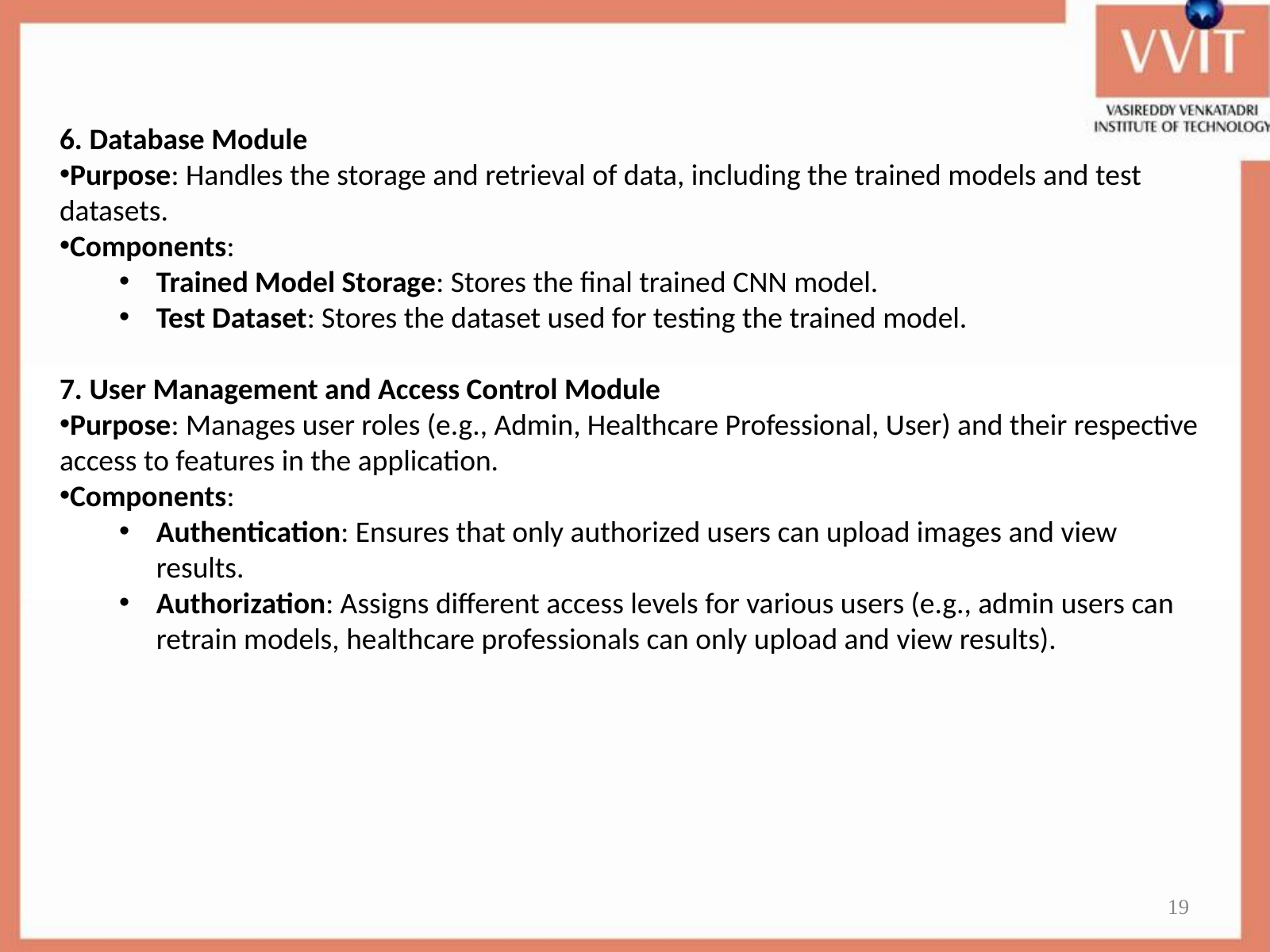

6. Database Module
Purpose: Handles the storage and retrieval of data, including the trained models and test datasets.
Components:
Trained Model Storage: Stores the final trained CNN model.
Test Dataset: Stores the dataset used for testing the trained model.

7. User Management and Access Control Module
Purpose: Manages user roles (e.g., Admin, Healthcare Professional, User) and their respective access to features in the application.
Components:
Authentication: Ensures that only authorized users can upload images and view results.
Authorization: Assigns different access levels for various users (e.g., admin users can retrain models, healthcare professionals can only upload and view results).
19